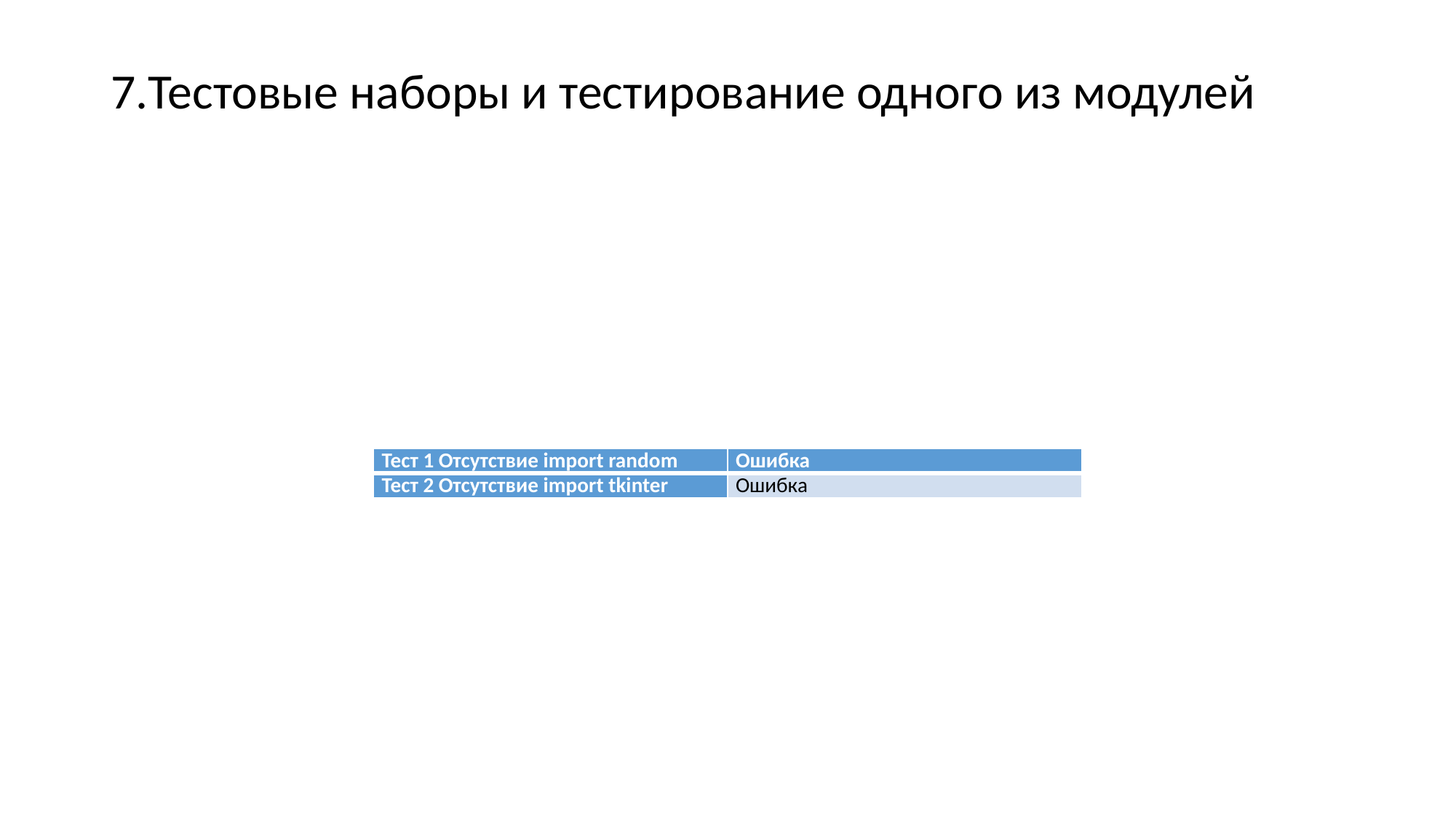

# 7.Тестовые наборы и тестирование одного из модулей
| Тест 1 Отсутствие import random | Ошибка |
| --- | --- |
| Тест 2 Отсутствие import tkinter | Ошибка |